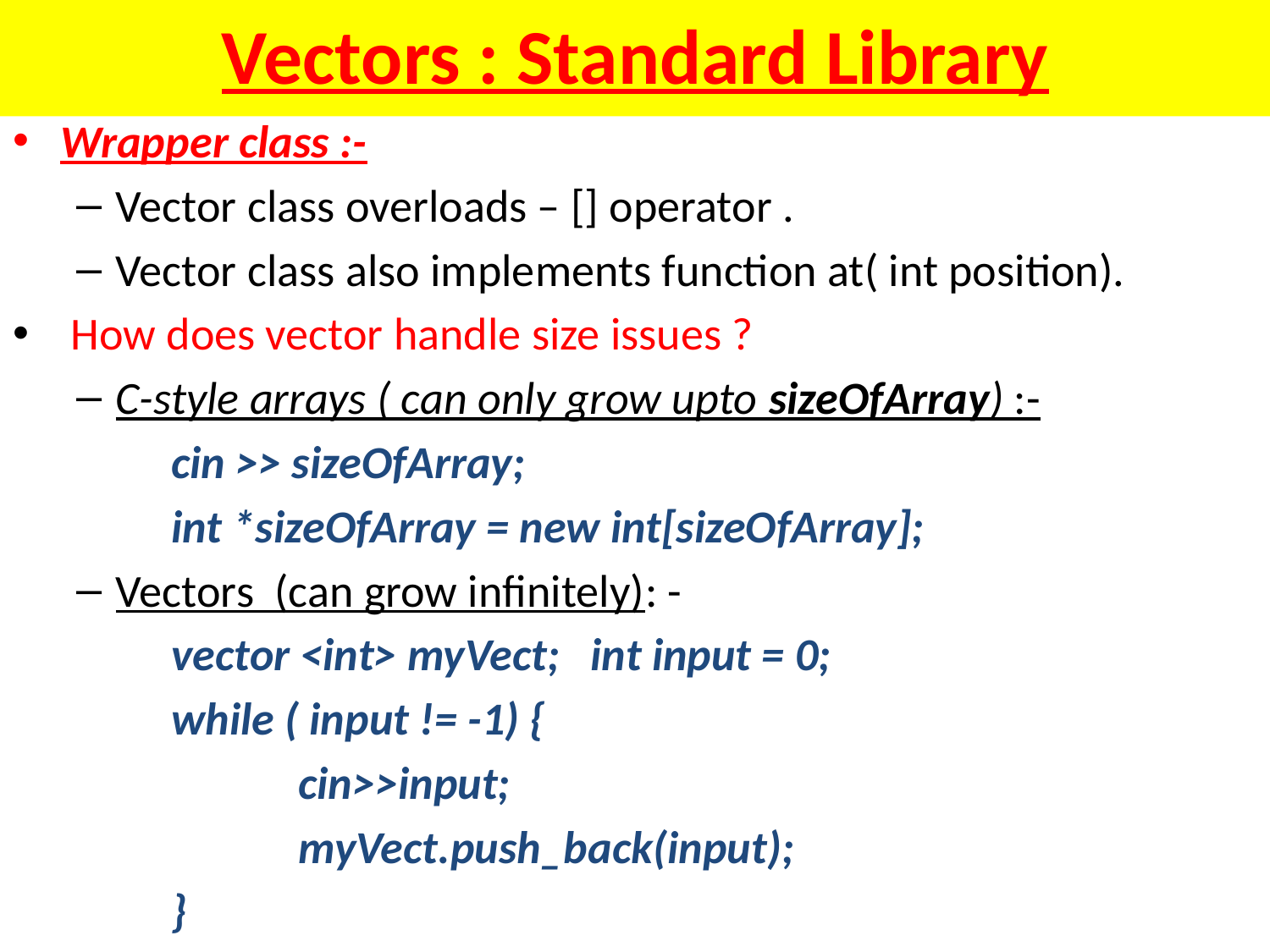

# Vectors : Standard Library
Wrapper class :-
Vector class overloads – [] operator .
Vector class also implements function at( int position).
 How does vector handle size issues ?
C-style arrays ( can only grow upto sizeOfArray) :-
	cin >> sizeOfArray;
	int *sizeOfArray = new int[sizeOfArray];
Vectors  (can grow infinitely): -
	vector <int> myVect;   int input = 0;
	while ( input != -1) {
		cin>>input;
		myVect.push_back(input);
	}